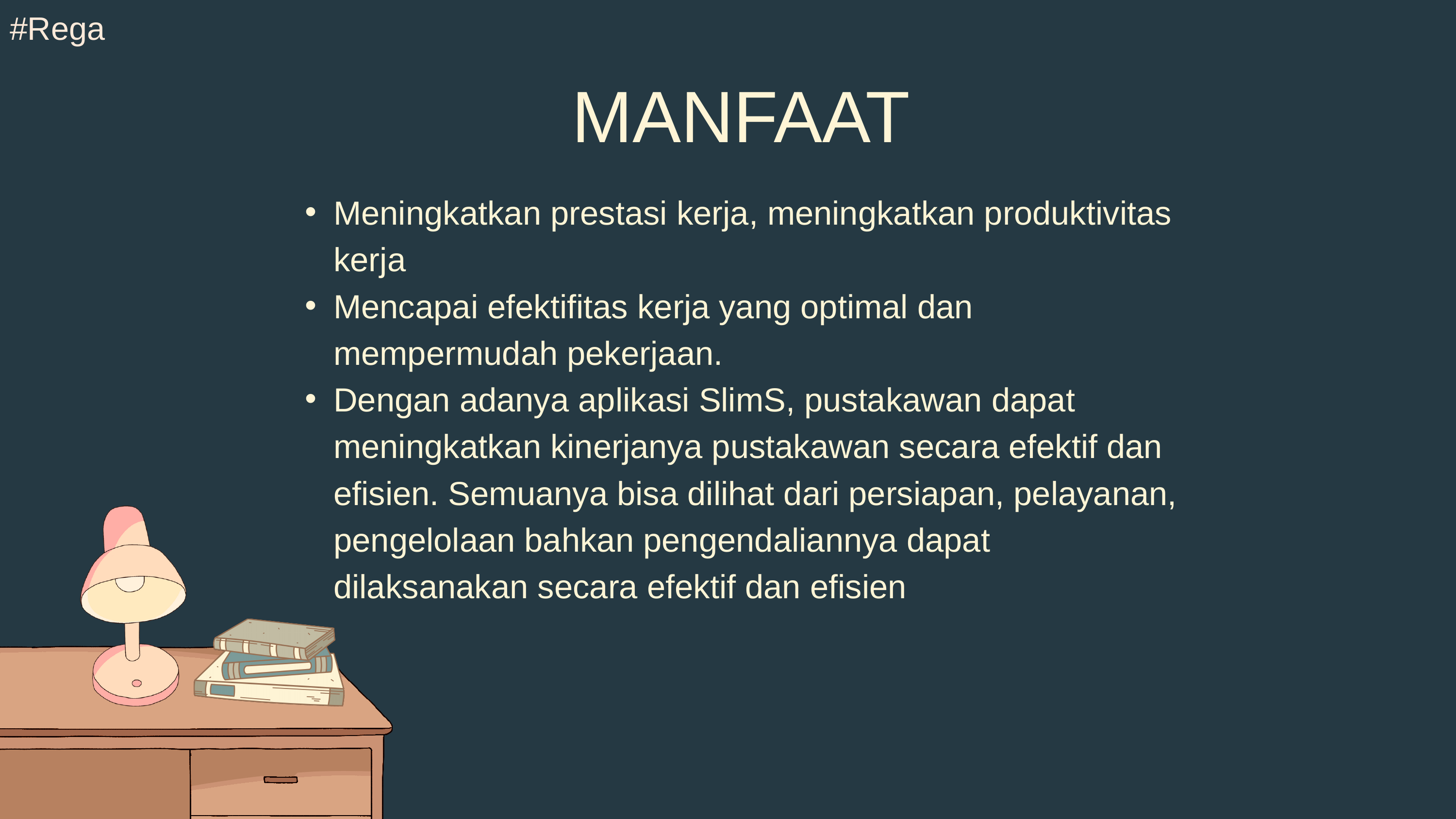

#Rega
MANFAAT
Meningkatkan prestasi kerja, meningkatkan produktivitas kerja
Mencapai efektifitas kerja yang optimal dan mempermudah pekerjaan.
Dengan adanya aplikasi SlimS, pustakawan dapat meningkatkan kinerjanya pustakawan secara efektif dan efisien. Semuanya bisa dilihat dari persiapan, pelayanan, pengelolaan bahkan pengendaliannya dapat dilaksanakan secara efektif dan efisien